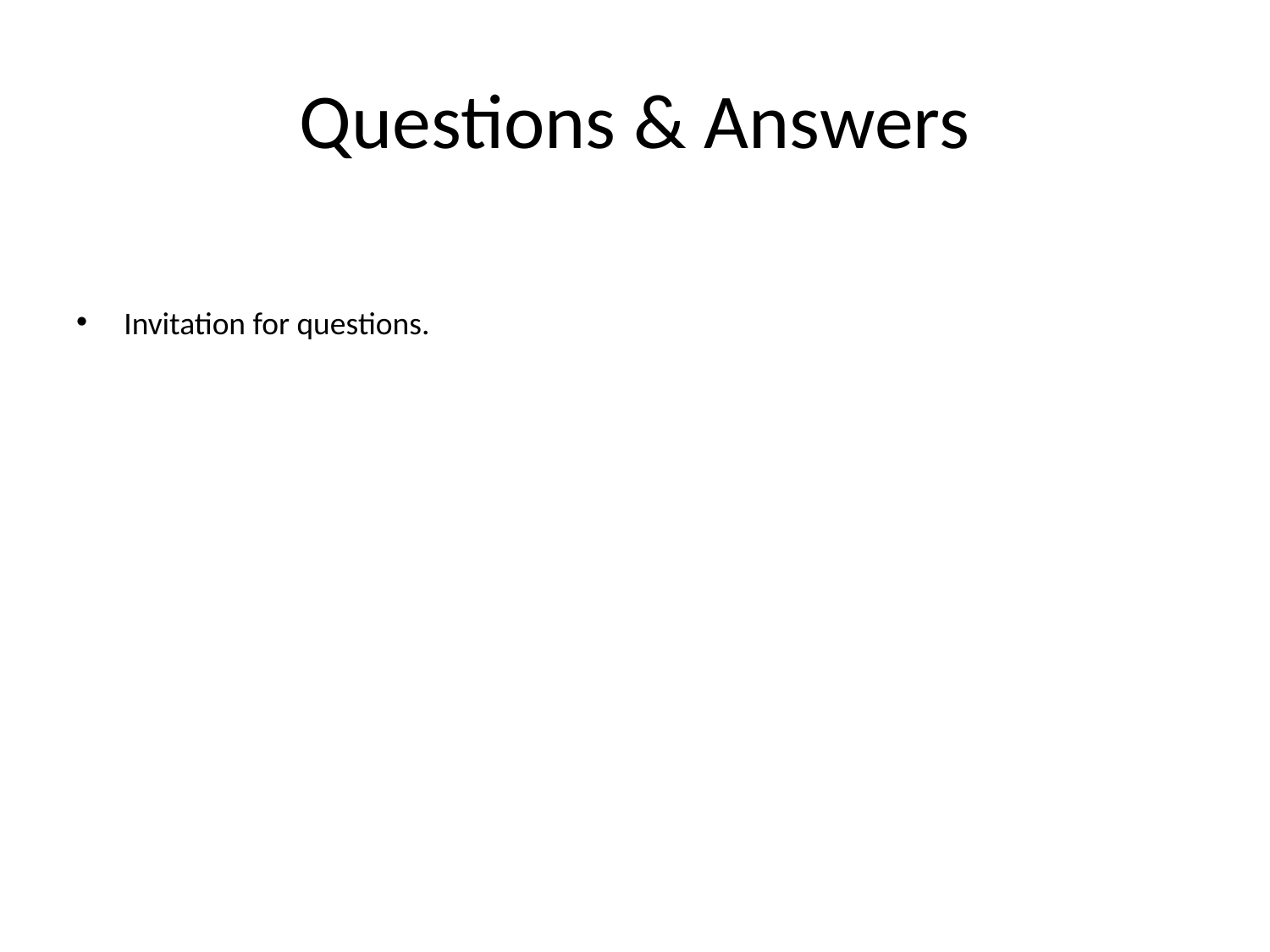

# Questions & Answers

Invitation for questions.